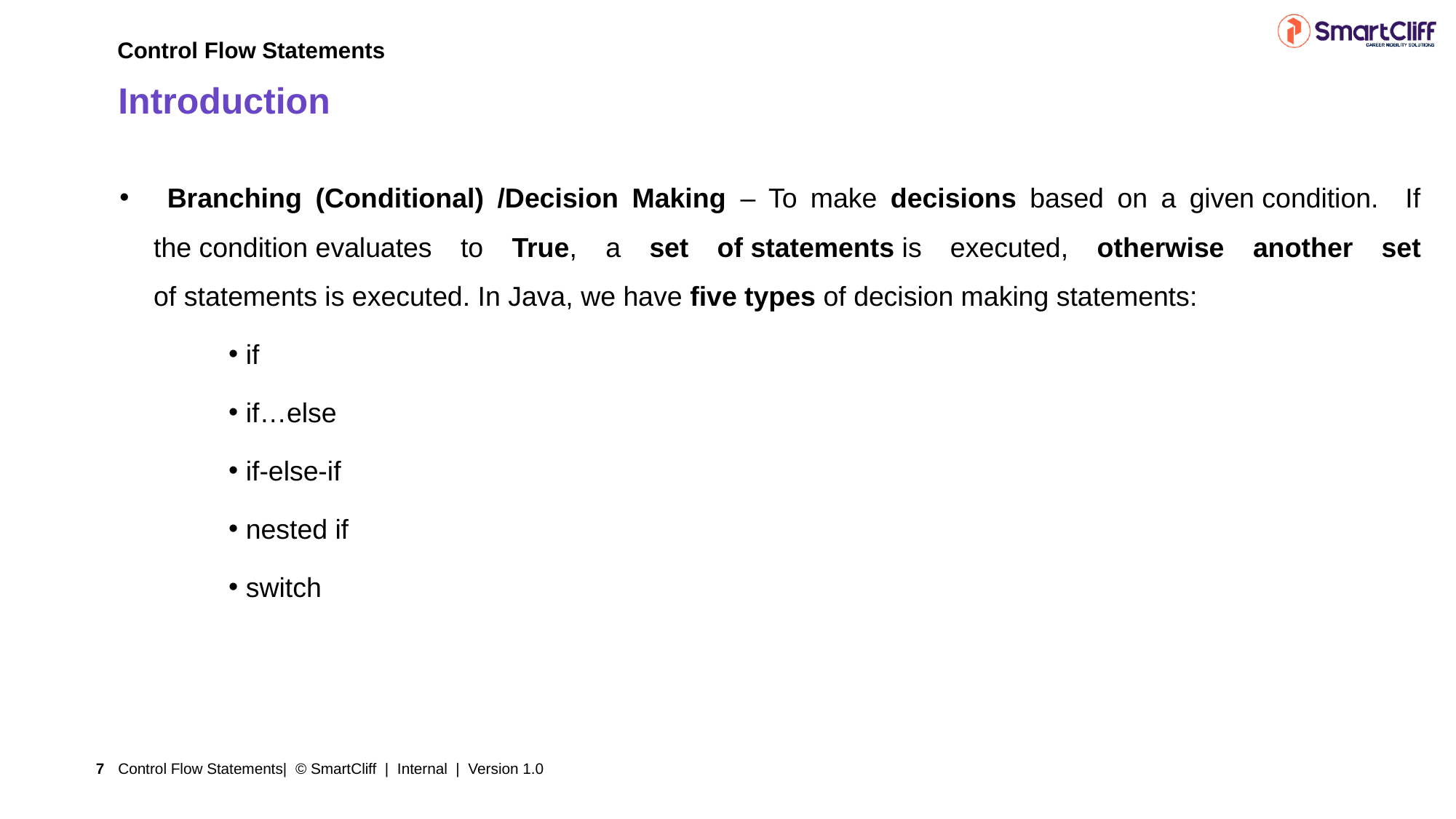

Control Flow Statements
# Introduction
 Branching (Conditional) /Decision Making – To make decisions based on a given condition.  If the condition evaluates to True, a set of statements is executed, otherwise another set of statements is executed. In Java, we have five types of decision making statements:
 if
 if…else
 if-else-if
 nested if
 switch
Control Flow Statements|  © SmartCliff  |  Internal  |  Version 1.0
7